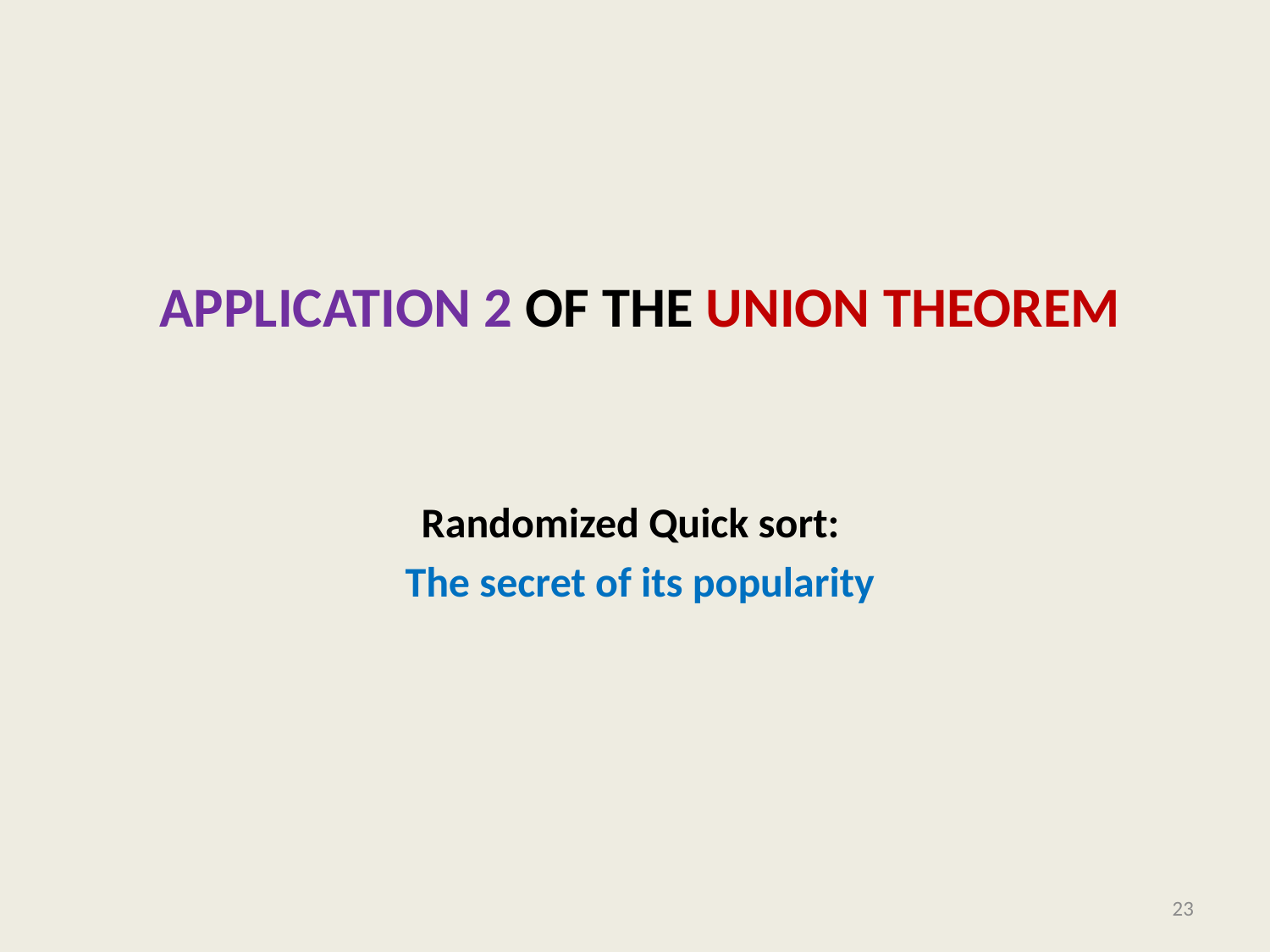

# Application 2 of the Union Theorem
Randomized Quick sort:
The secret of its popularity
23